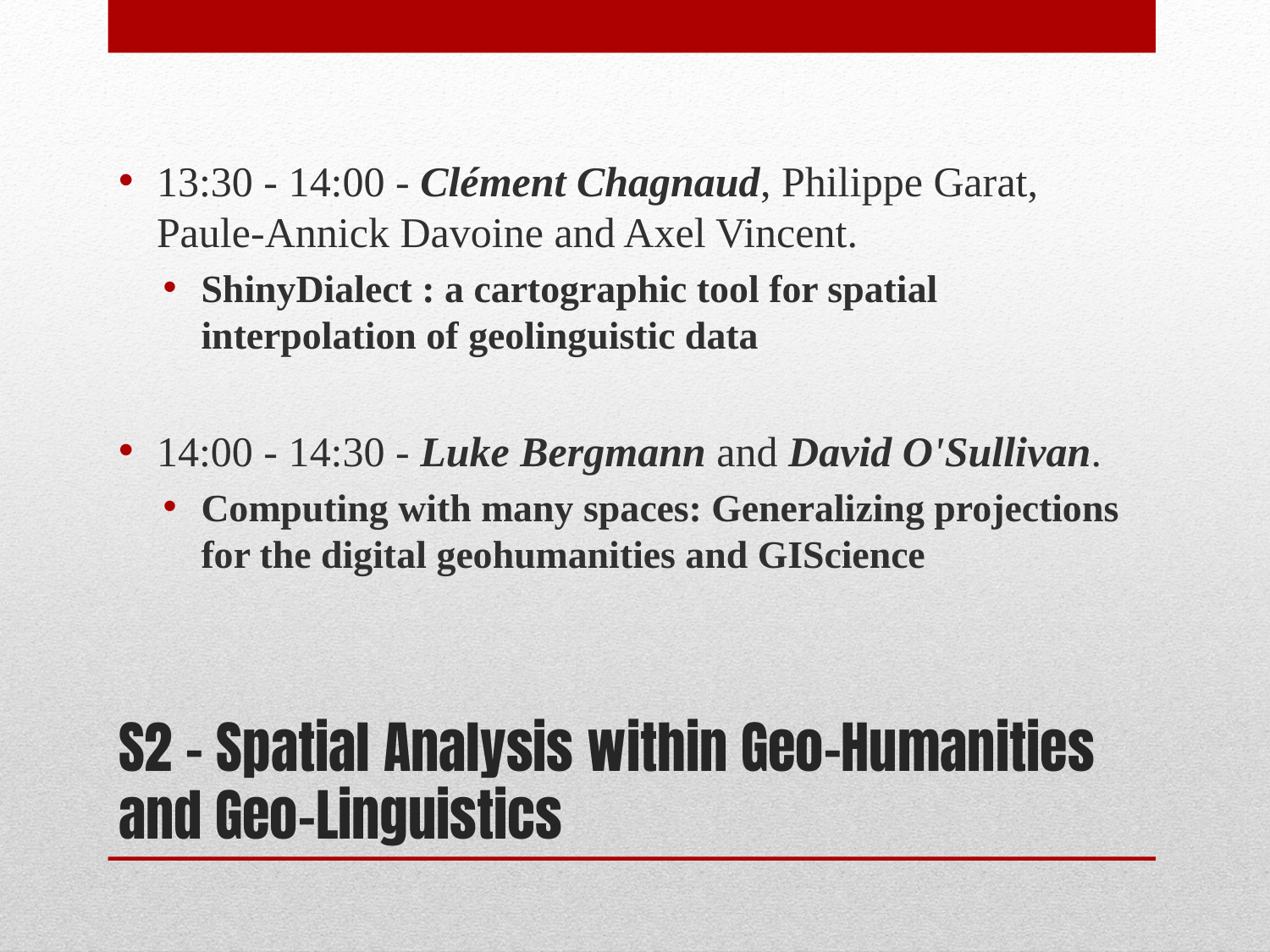

13:30 - 14:00 - Clément Chagnaud, Philippe Garat, Paule-Annick Davoine and Axel Vincent.
ShinyDialect : a cartographic tool for spatial interpolation of geolinguistic data

14:00 - 14:30 - Luke Bergmann and David O'Sullivan.
Computing with many spaces: Generalizing projections for the digital geohumanities and GIScience
# S2 - Spatial Analysis within Geo-Humanities and Geo-Linguistics